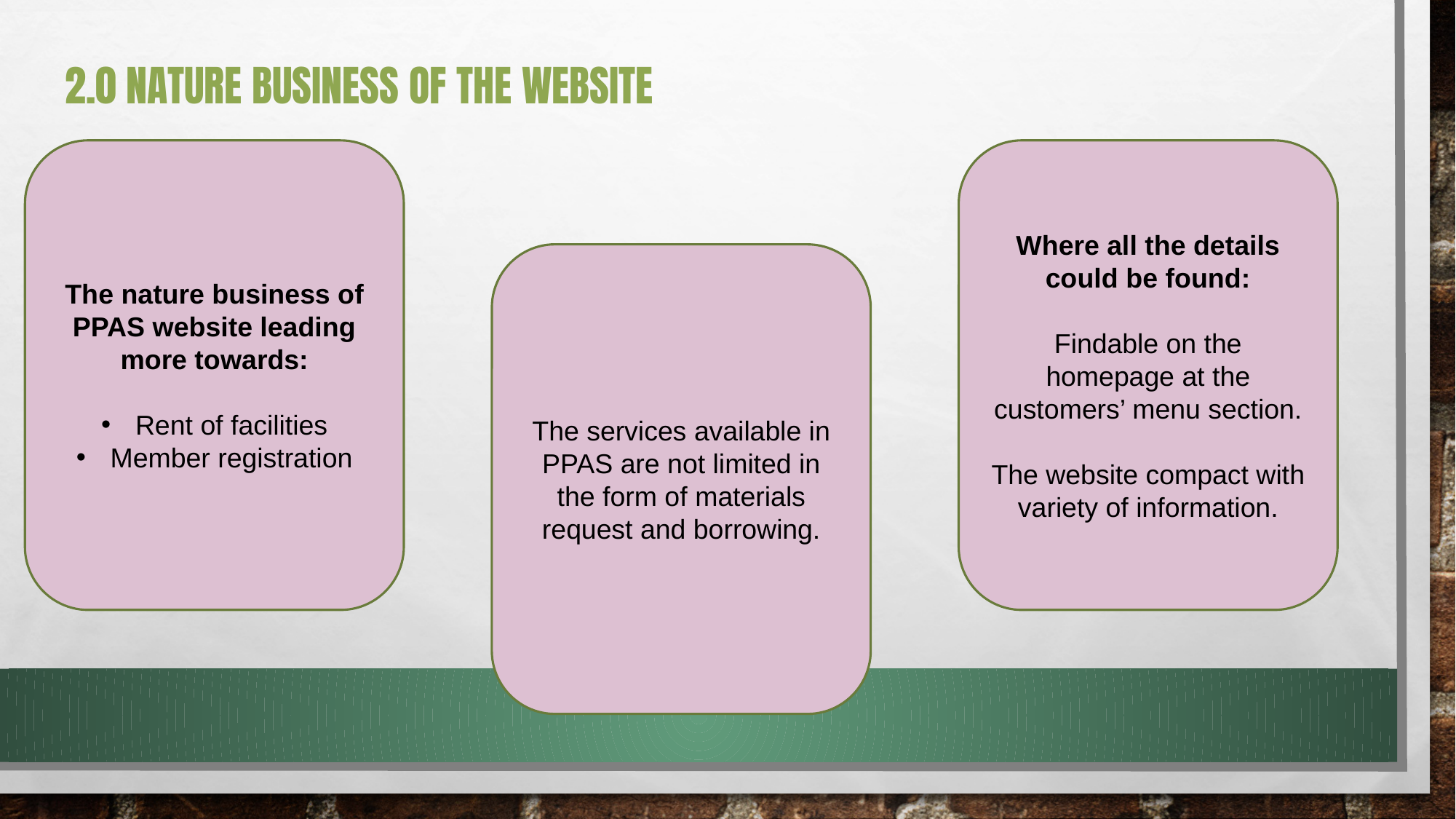

# 2.0 NATURE BUSINESS OF THE WEBSITE
The nature business of PPAS website leading more towards:

Rent of facilities
Member registration
Where all the details could be found:

Findable on the homepage at the customers’ menu section.

The website compact with variety of information.
The services available in PPAS are not limited in the form of materials request and borrowing.